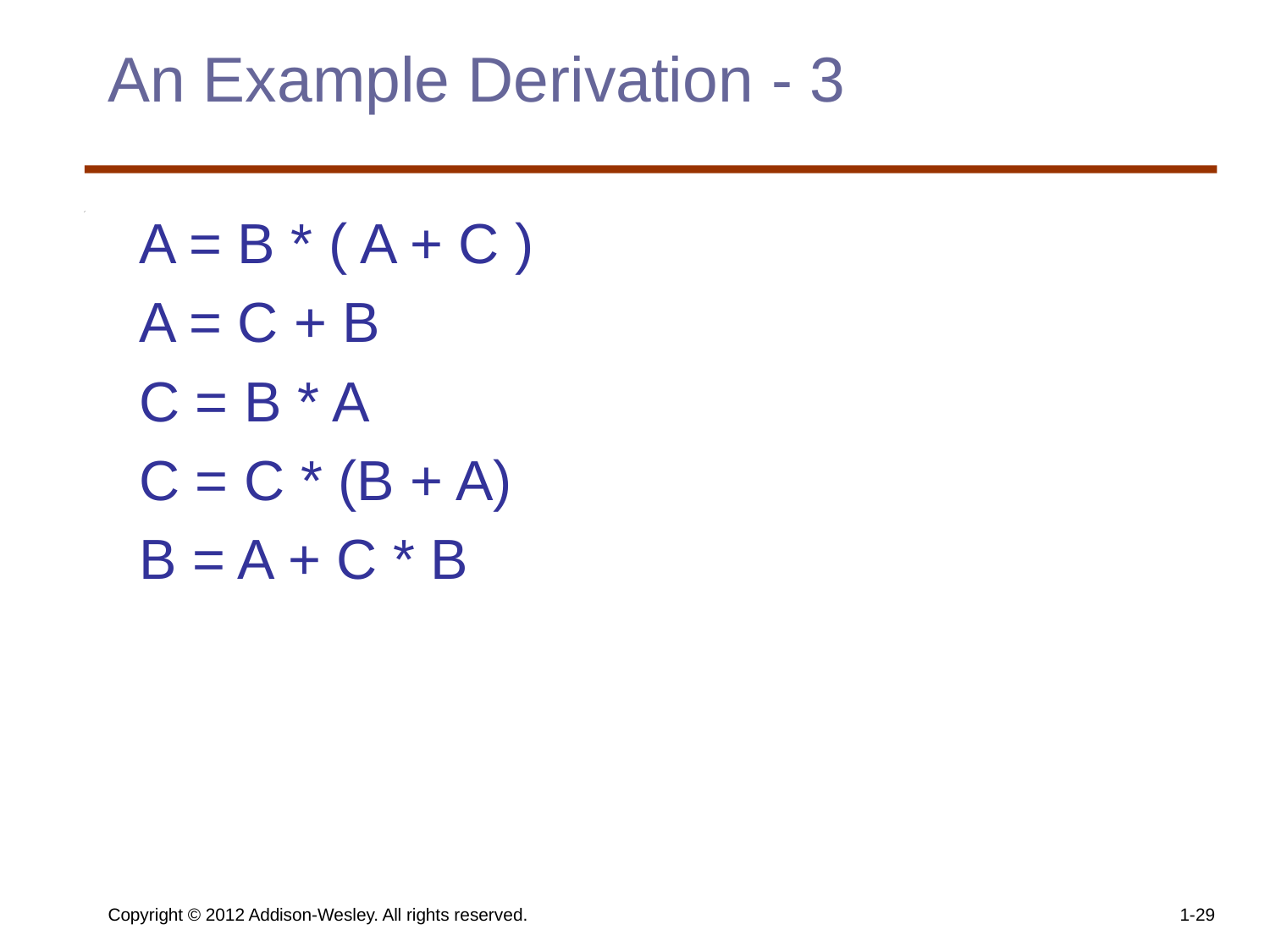

# An Example Derivation - 3
 A = B * ( A + C )
 A = C + B
 C = B * A
 C = C * (B + A)
 B = A + C * B

Copyright © 2012 Addison-Wesley. All rights reserved.
1-29